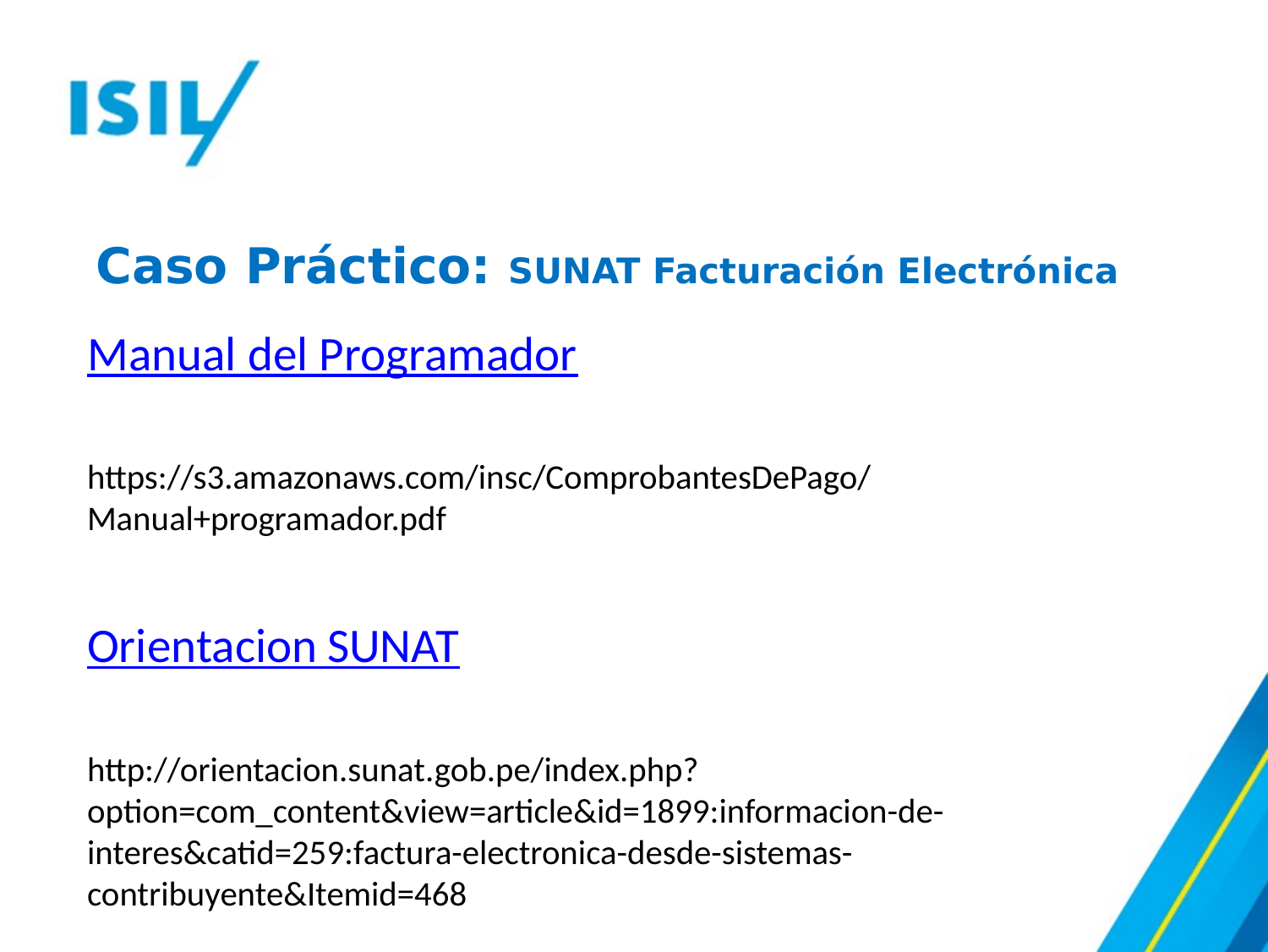

Caso Práctico: SUNAT Facturación Electrónica
Manual del Programador

https://s3.amazonaws.com/insc/ComprobantesDePago/Manual+programador.pdf

Orientacion SUNAT

http://orientacion.sunat.gob.pe/index.php?option=com_content&view=article&id=1899:informacion-de-interes&catid=259:factura-electronica-desde-sistemas-contribuyente&Itemid=468